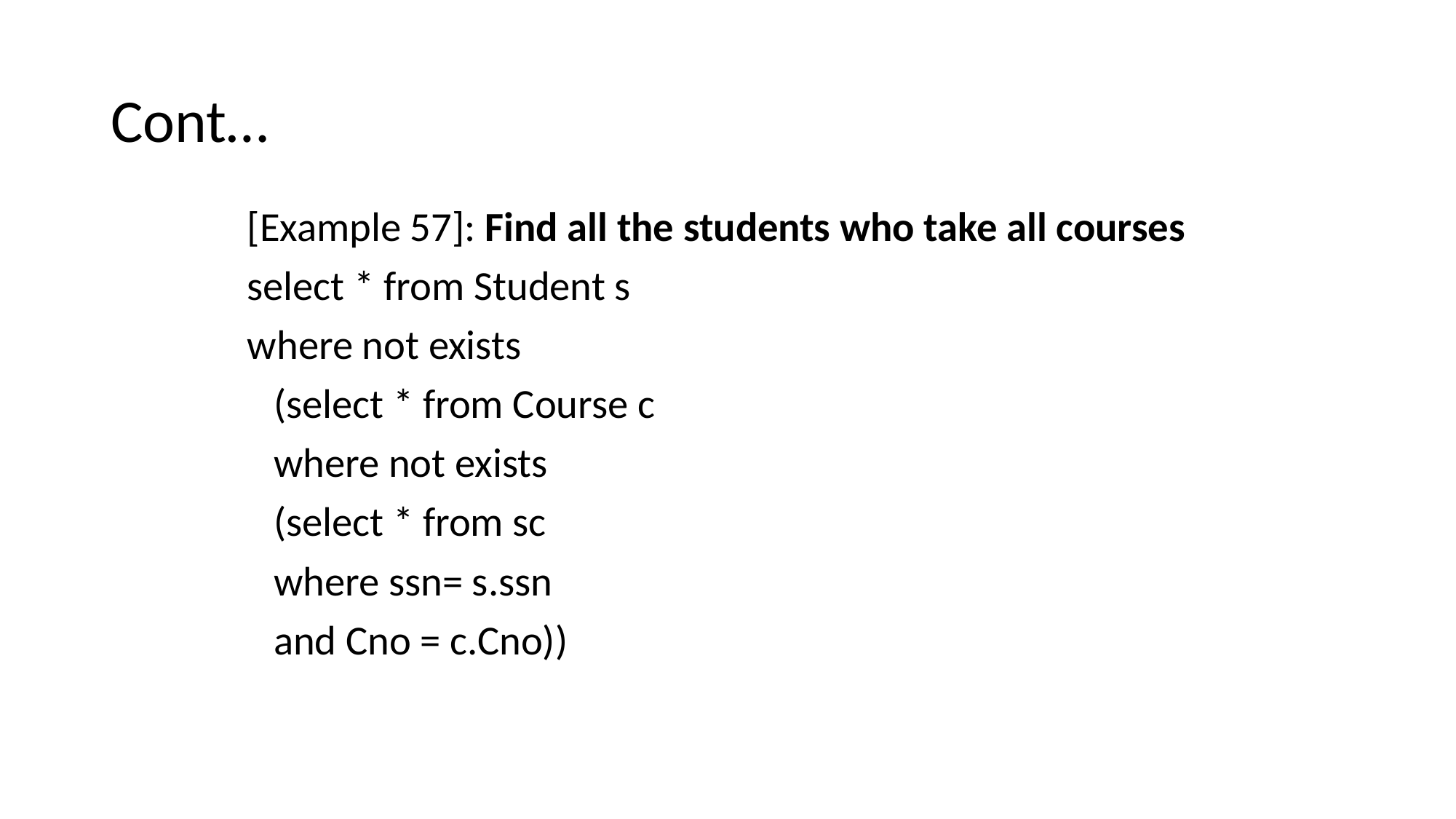

# Cont…
[Example 57]: Find all the students who take all courses
select * from Student s
where not exists
		(select * from Course c
		where not exists
				(select * from sc
				where ssn= s.ssn
				and Cno = c.Cno))